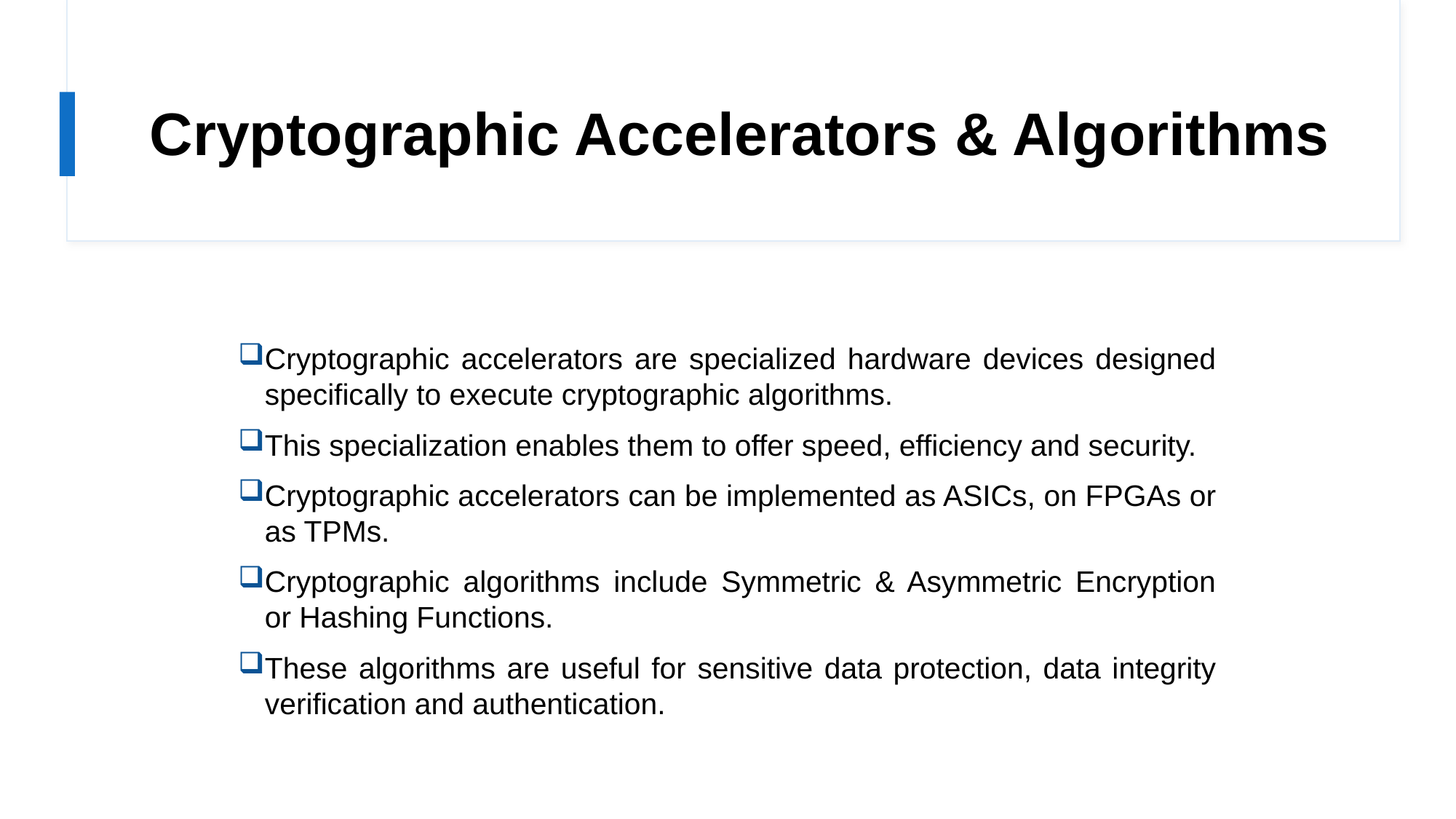

# Cryptographic Accelerators & Algorithms

Cryptographic accelerators are specialized hardware devices designed specifically to execute cryptographic algorithms.
This specialization enables them to offer speed, efficiency and security.
Cryptographic accelerators can be implemented as ASICs, on FPGAs or as TPMs.
Cryptographic algorithms include Symmetric & Asymmetric Encryption or Hashing Functions.
These algorithms are useful for sensitive data protection, data integrity verification and authentication.